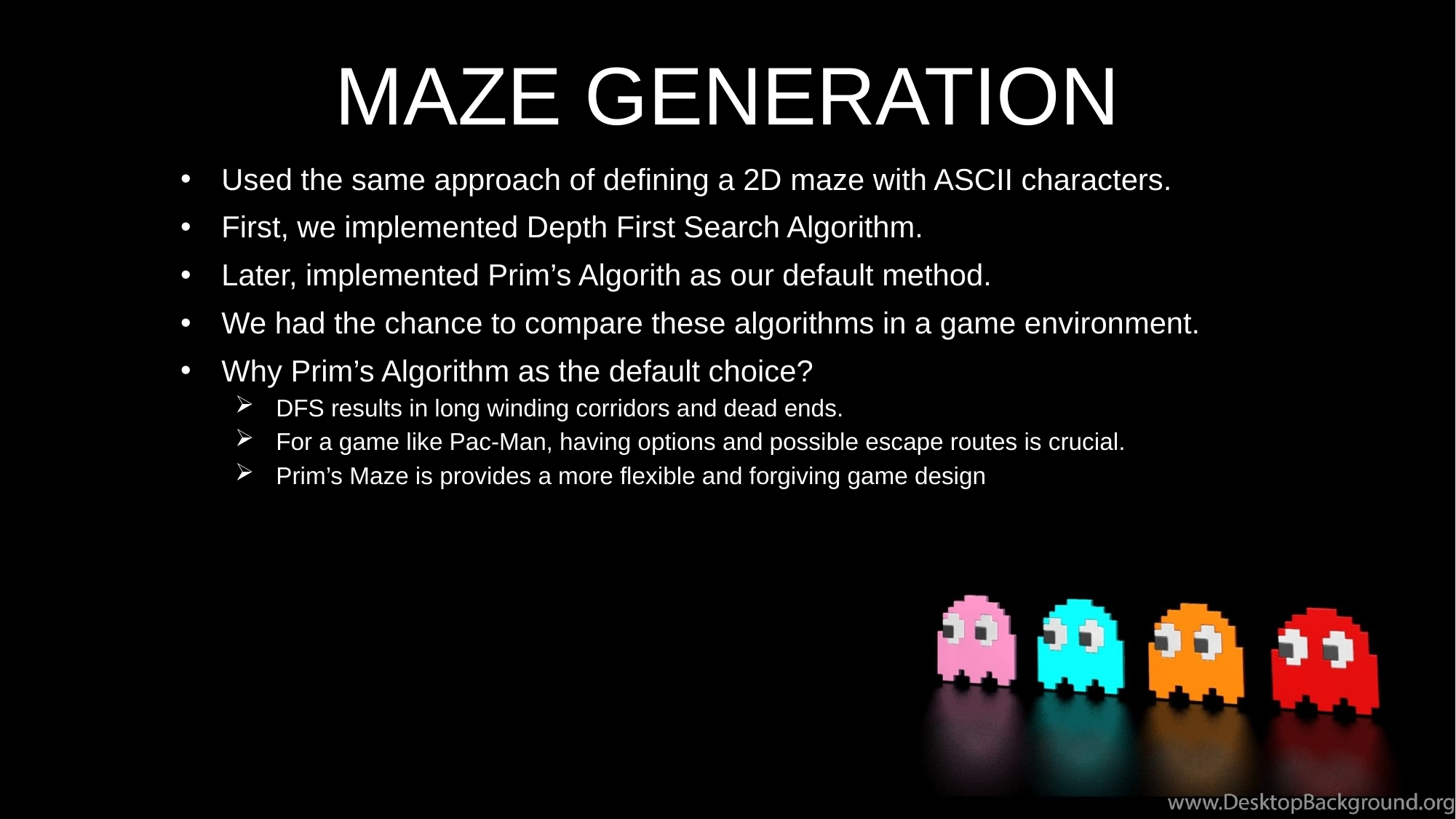

# MAZE GENERATION
Used the same approach of defining a 2D maze with ASCII characters.
First, we implemented Depth First Search Algorithm.
Later, implemented Prim’s Algorith as our default method.
We had the chance to compare these algorithms in a game environment.
Why Prim’s Algorithm as the default choice?
DFS results in long winding corridors and dead ends.
For a game like Pac-Man, having options and possible escape routes is crucial.
Prim’s Maze is provides a more flexible and forgiving game design